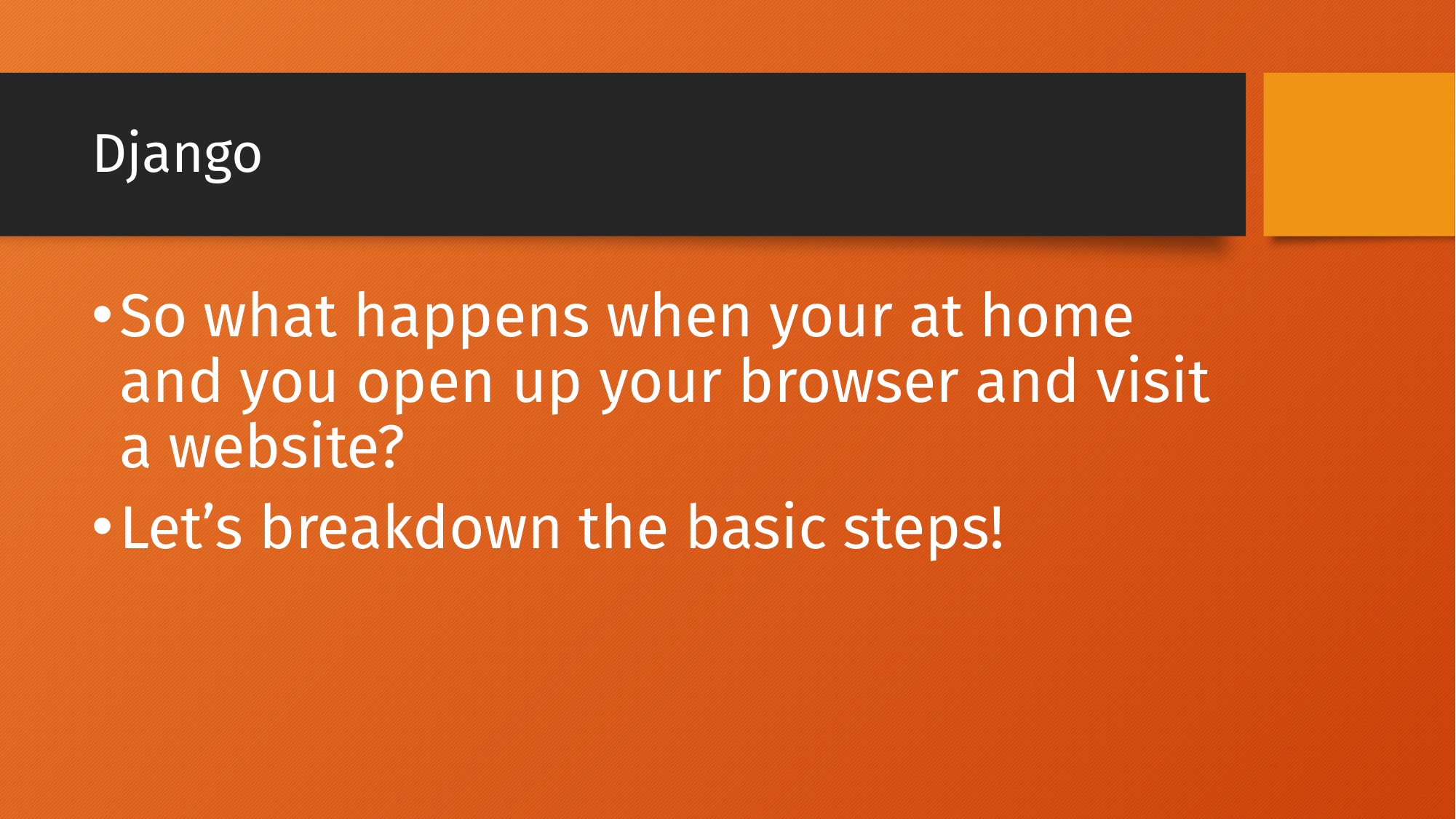

# Django
So what happens when your at home and you open up your browser and visit a website?
Let’s breakdown the basic steps!